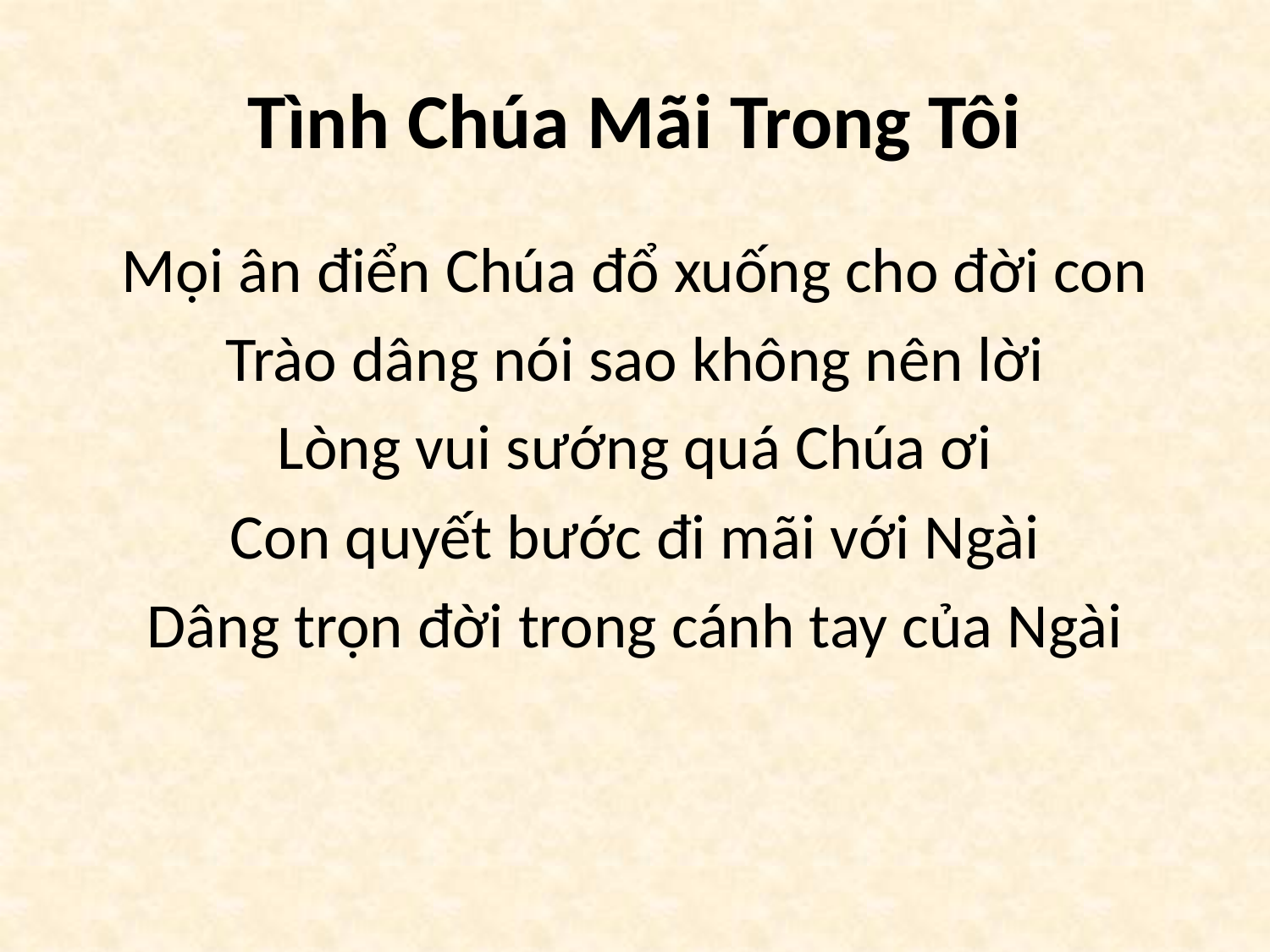

# Tình Chúa Mãi Trong Tôi
Mọi ân điển Chúa đổ xuống cho đời con
Trào dâng nói sao không nên lời
Lòng vui sướng quá Chúa ơi
Con quyết bước đi mãi với Ngài
Dâng trọn đời trong cánh tay của Ngài